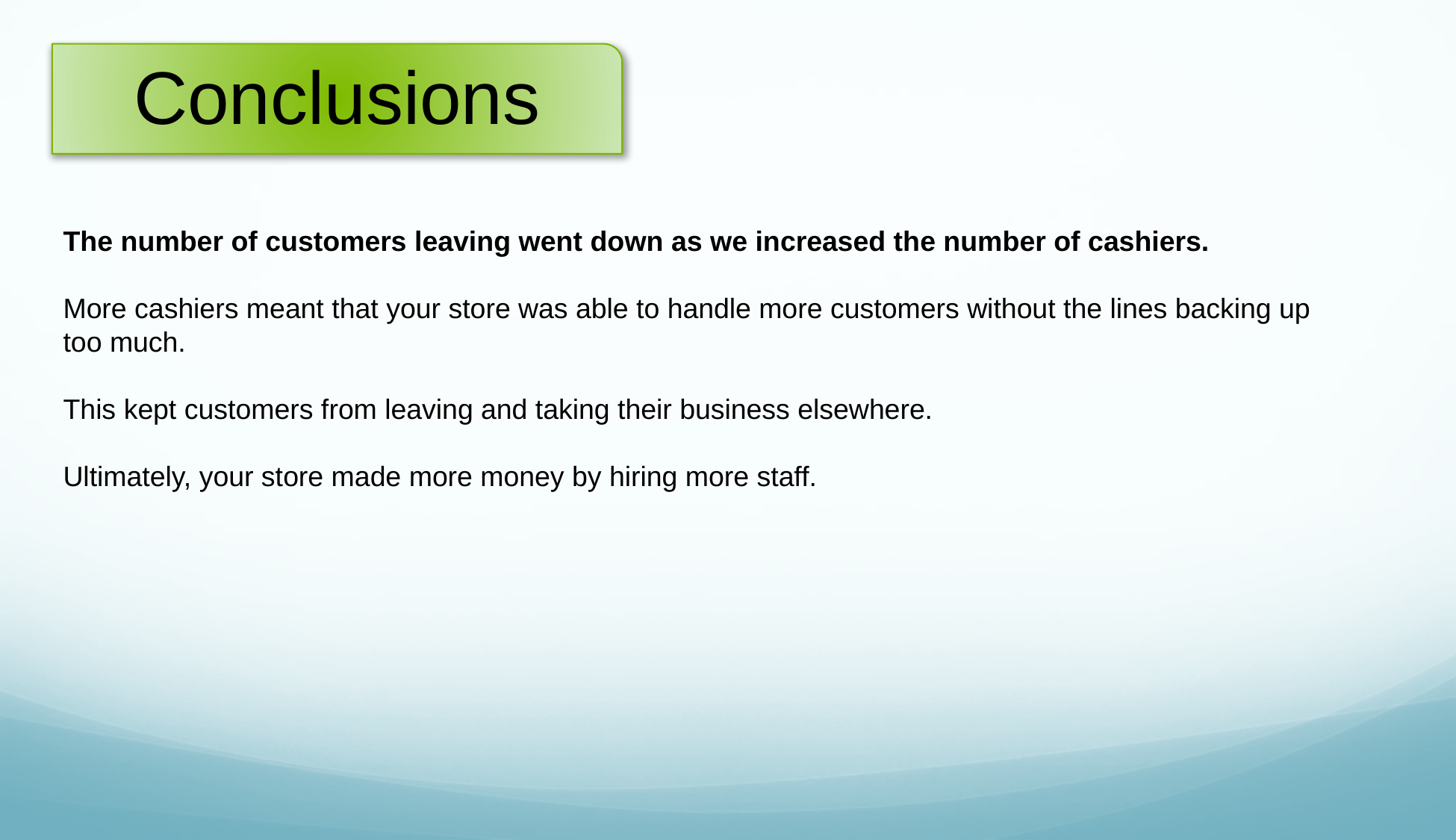

Conclusions
The number of customers leaving went down as we increased the number of cashiers.

More cashiers meant that your store was able to handle more customers without the lines backing up too much.

This kept customers from leaving and taking their business elsewhere.

Ultimately, your store made more money by hiring more staff.